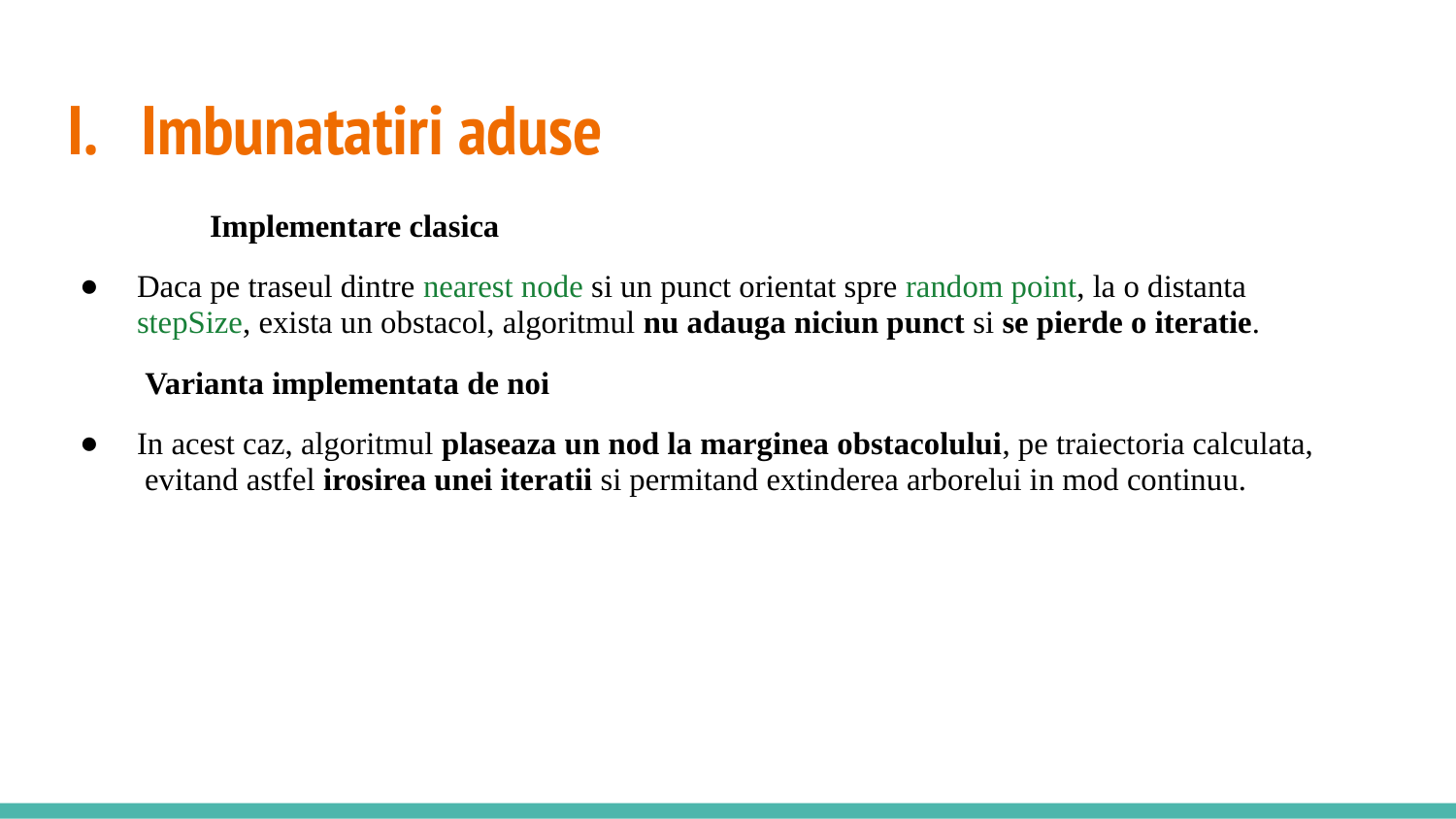

# Imbunatatiri aduse
	Implementare clasica
Daca pe traseul dintre nearest node si un punct orientat spre random point, la o distanta stepSize, exista un obstacol, algoritmul nu adauga niciun punct si se pierde o iteratie.
 Varianta implementata de noi
In acest caz, algoritmul plaseaza un nod la marginea obstacolului, pe traiectoria calculata,
 evitand astfel irosirea unei iteratii si permitand extinderea arborelui in mod continuu.